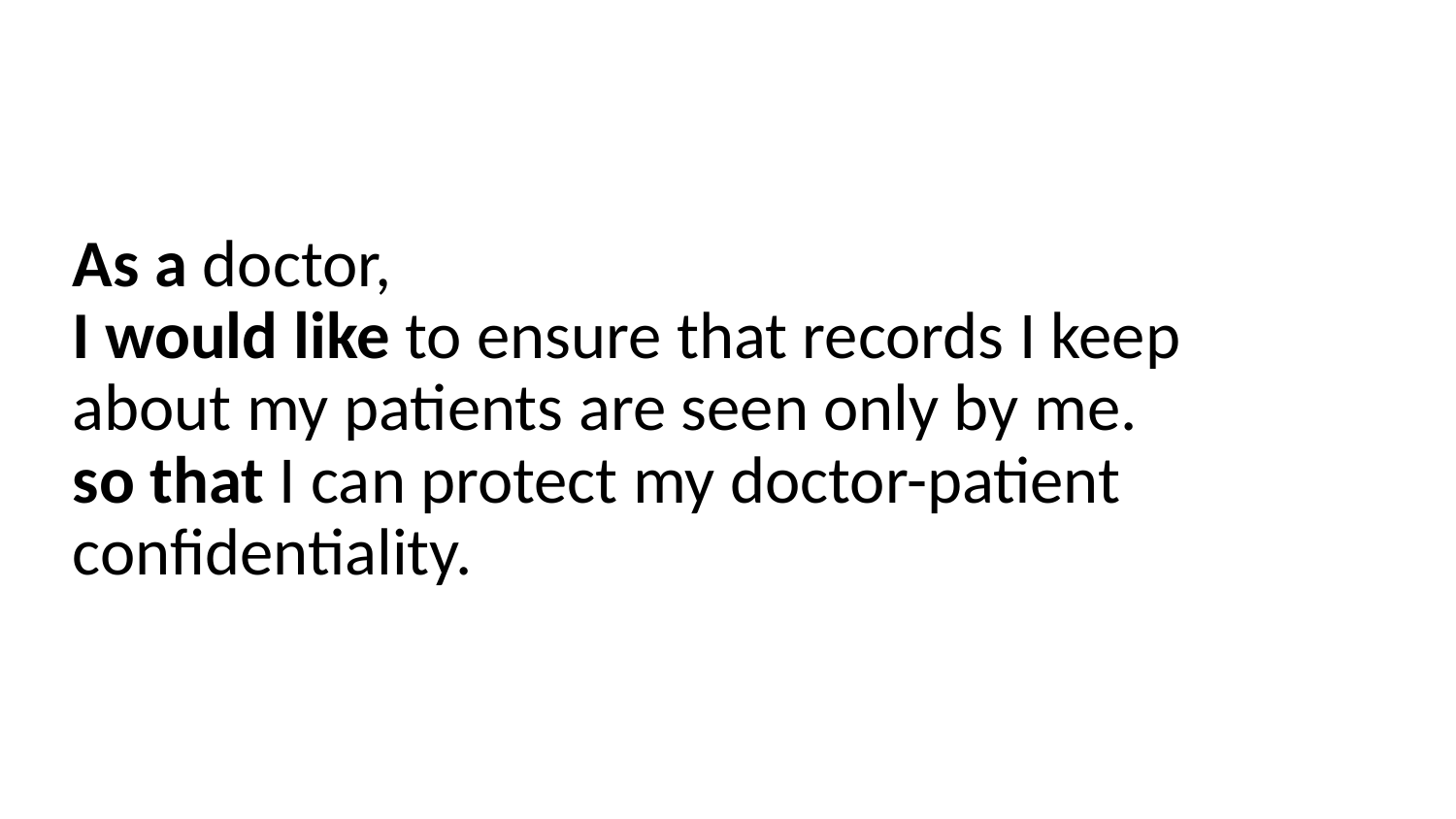

# As a doctor,
I would like to ensure that records I keep about my patients are seen only by me.
so that I can protect my doctor-patient confidentiality.